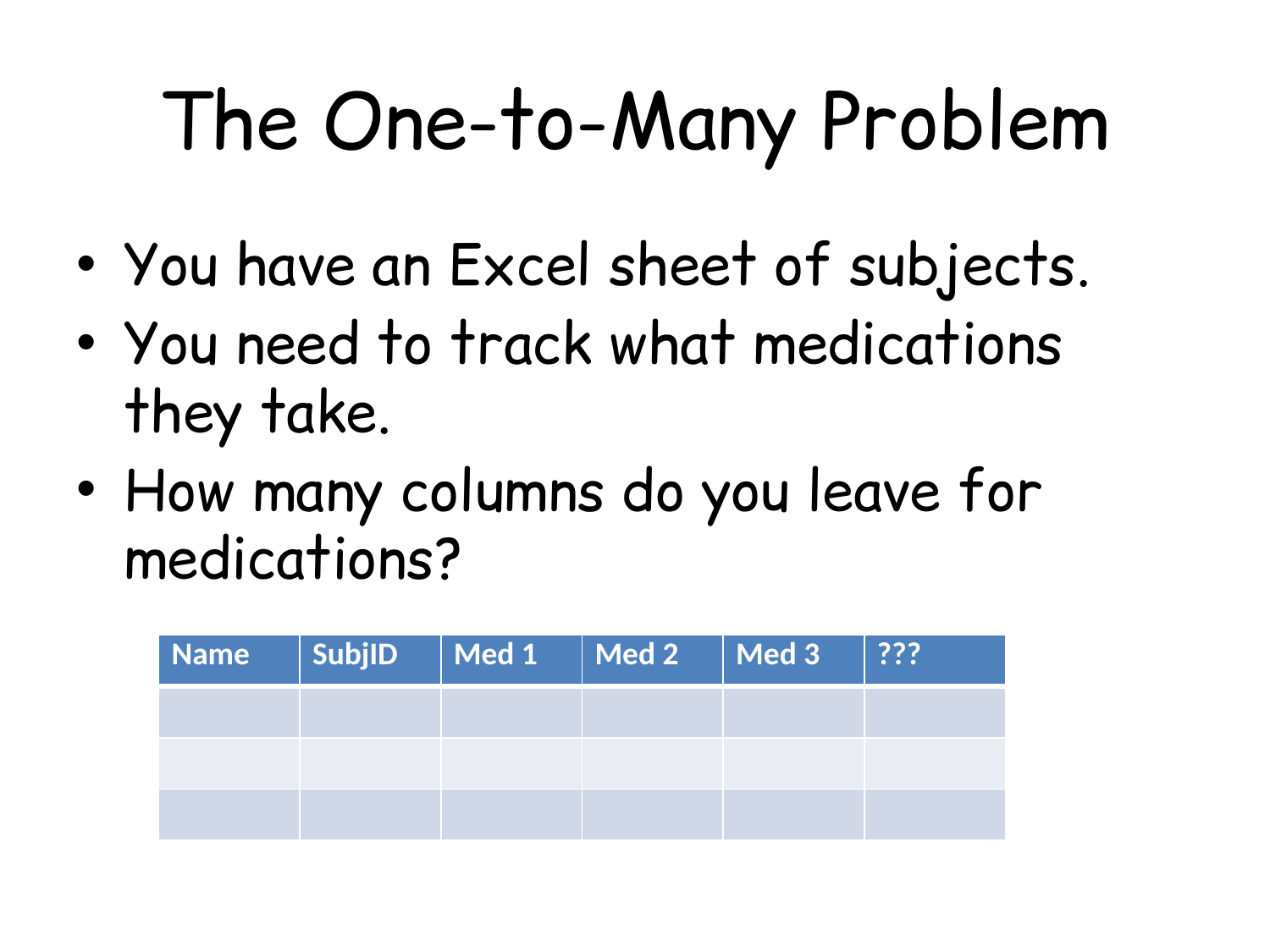

# The One-to-Many Problem
You have an Excel sheet of subjects.
You need to track what medications they take.
How many columns do you leave for medications?
| Name | SubjID | Med 1 | Med 2 | Med 3 | ??? |
| --- | --- | --- | --- | --- | --- |
|  |  |  |  |  |  |
|  |  |  |  |  |  |
|  |  |  |  |  |  |